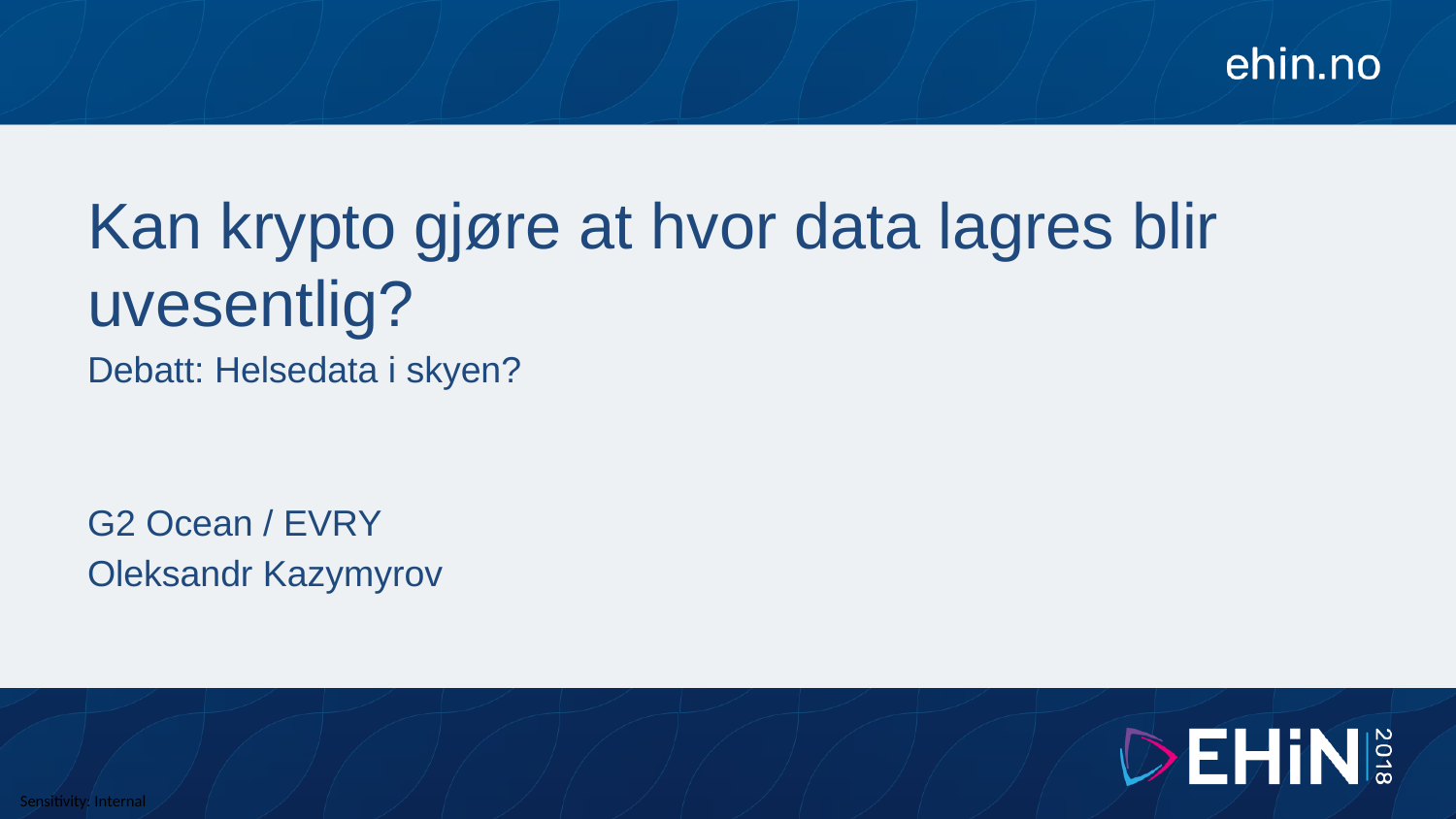

#
Kan krypto gjøre at hvor data lagres blir uvesentlig?
Debatt: Helsedata i skyen?

G2 Ocean / EVRY
Oleksandr Kazymyrov